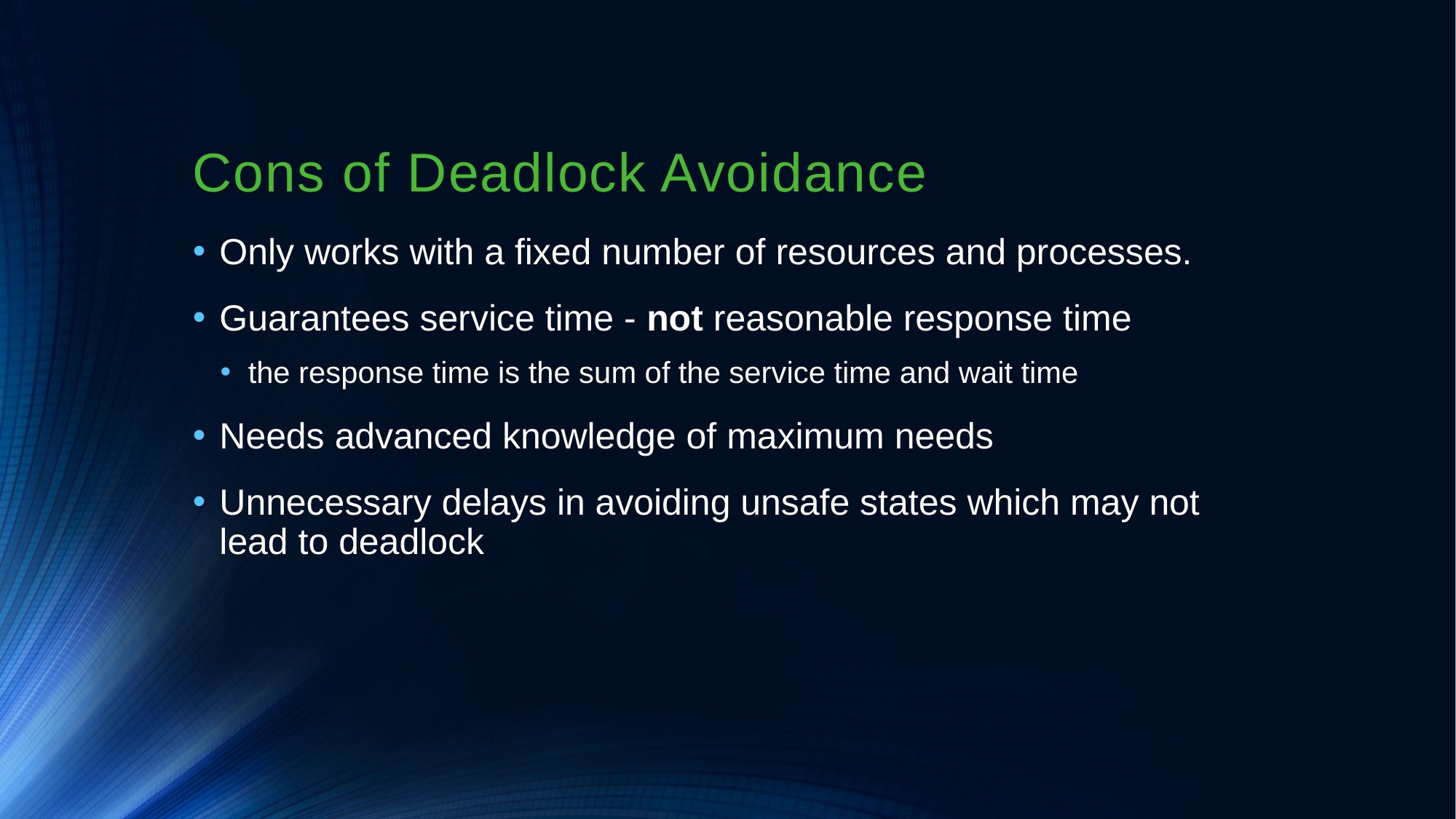

# Cons of Deadlock Avoidance
Only works with a fixed number of resources and processes.
Guarantees service time - not reasonable response time
the response time is the sum of the service time and wait time
Needs advanced knowledge of maximum needs
Unnecessary delays in avoiding unsafe states which may not lead to deadlock